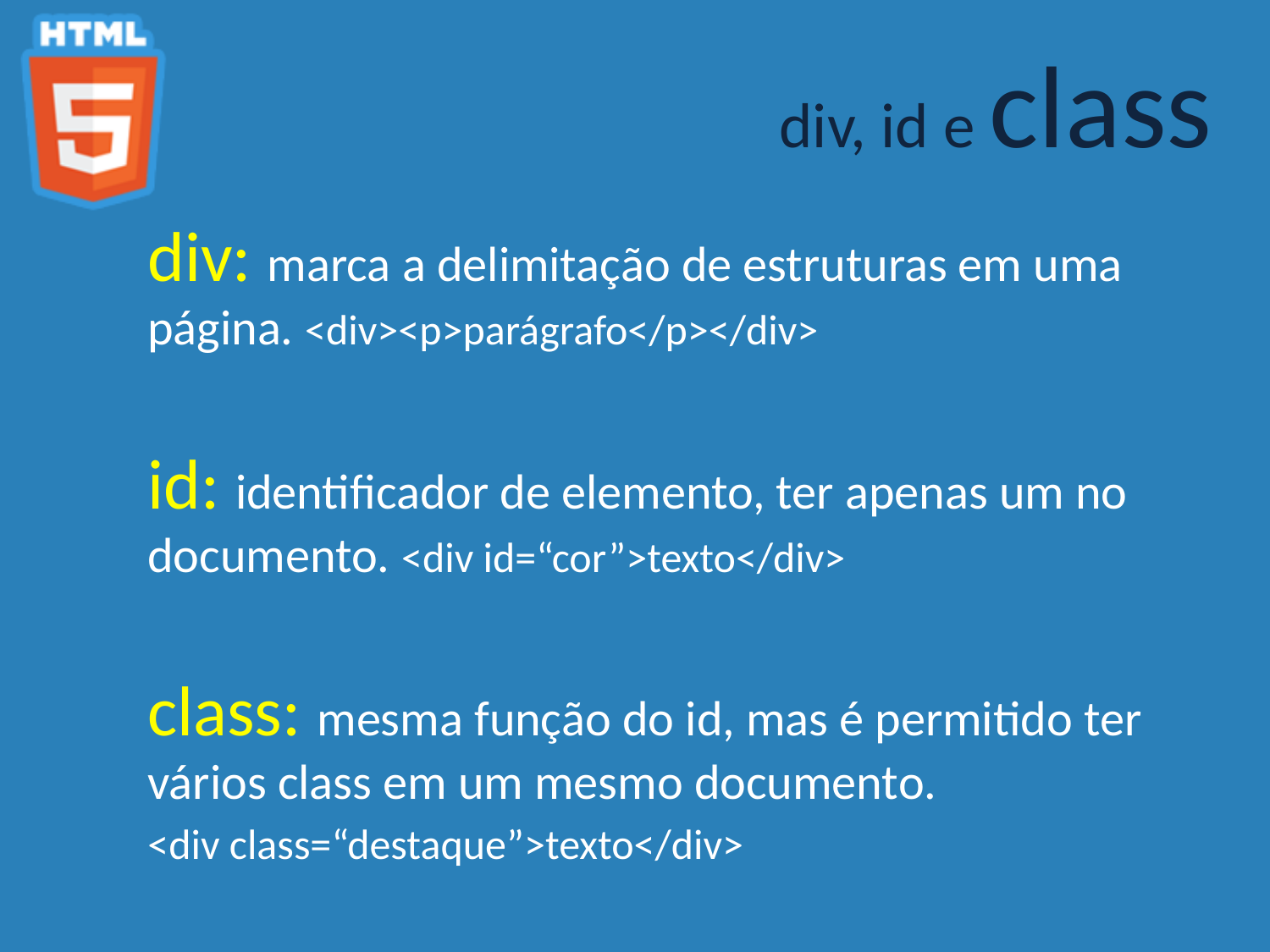

div, id e class

div: marca a delimitação de estruturas em uma página. <div><p>parágrafo</p></div>

id: identificador de elemento, ter apenas um no documento. <div id=“cor”>texto</div>

class: mesma função do id, mas é permitido ter vários class em um mesmo documento.
<div class=“destaque”>texto</div>